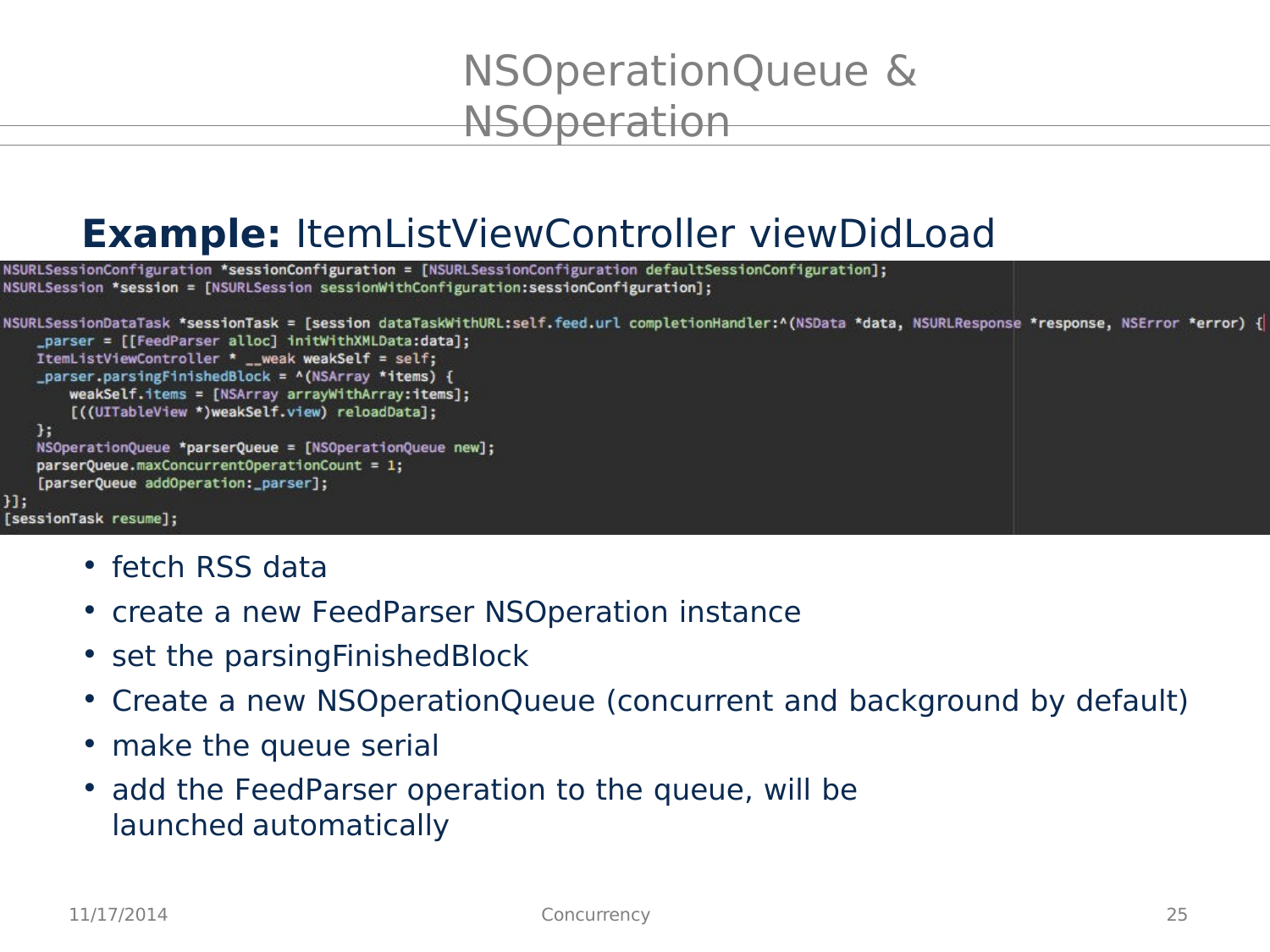

# NSOperationQueue & NSOperation

Example: ItemListViewController viewDidLoad

fetch RSS data
create a new FeedParser NSOperation instance
set the parsingFinishedBlock
Create a new NSOperationQueue (concurrent and background by default)
make the queue serial
add the FeedParser operation to the queue, will be launched automatically
11/17/2014
Concurrency
25